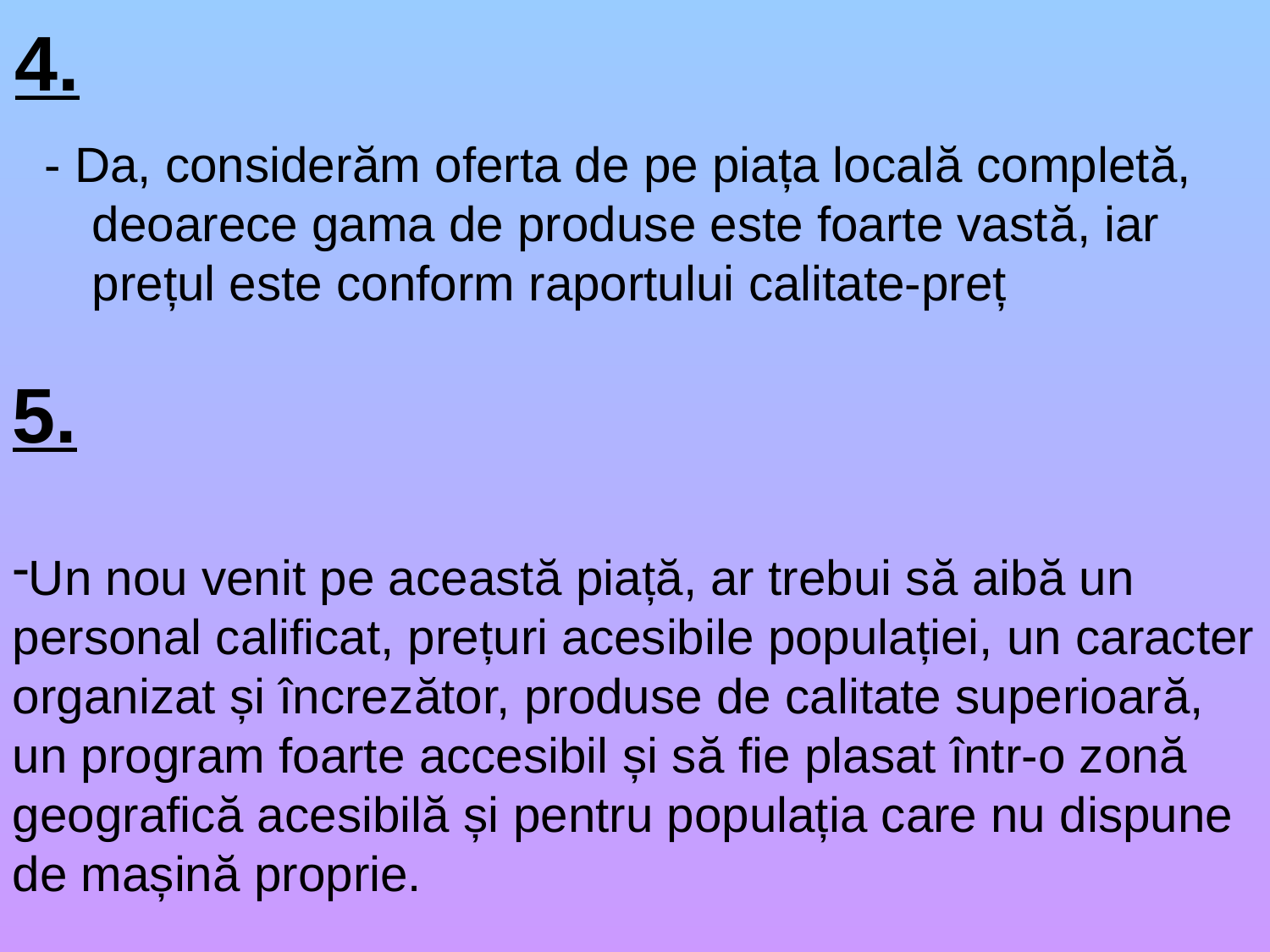

# 4.
- Da, considerăm oferta de pe piața locală completă, deoarece gama de produse este foarte vastă, iar prețul este conform raportului calitate-preț
5.
Un nou venit pe această piață, ar trebui să aibă un
personal calificat, prețuri acesibile populației, un caracter organizat și încrezător, produse de calitate superioară, un program foarte accesibil și să fie plasat într-o zonă geografică acesibilă și pentru populația care nu dispune de mașină proprie.